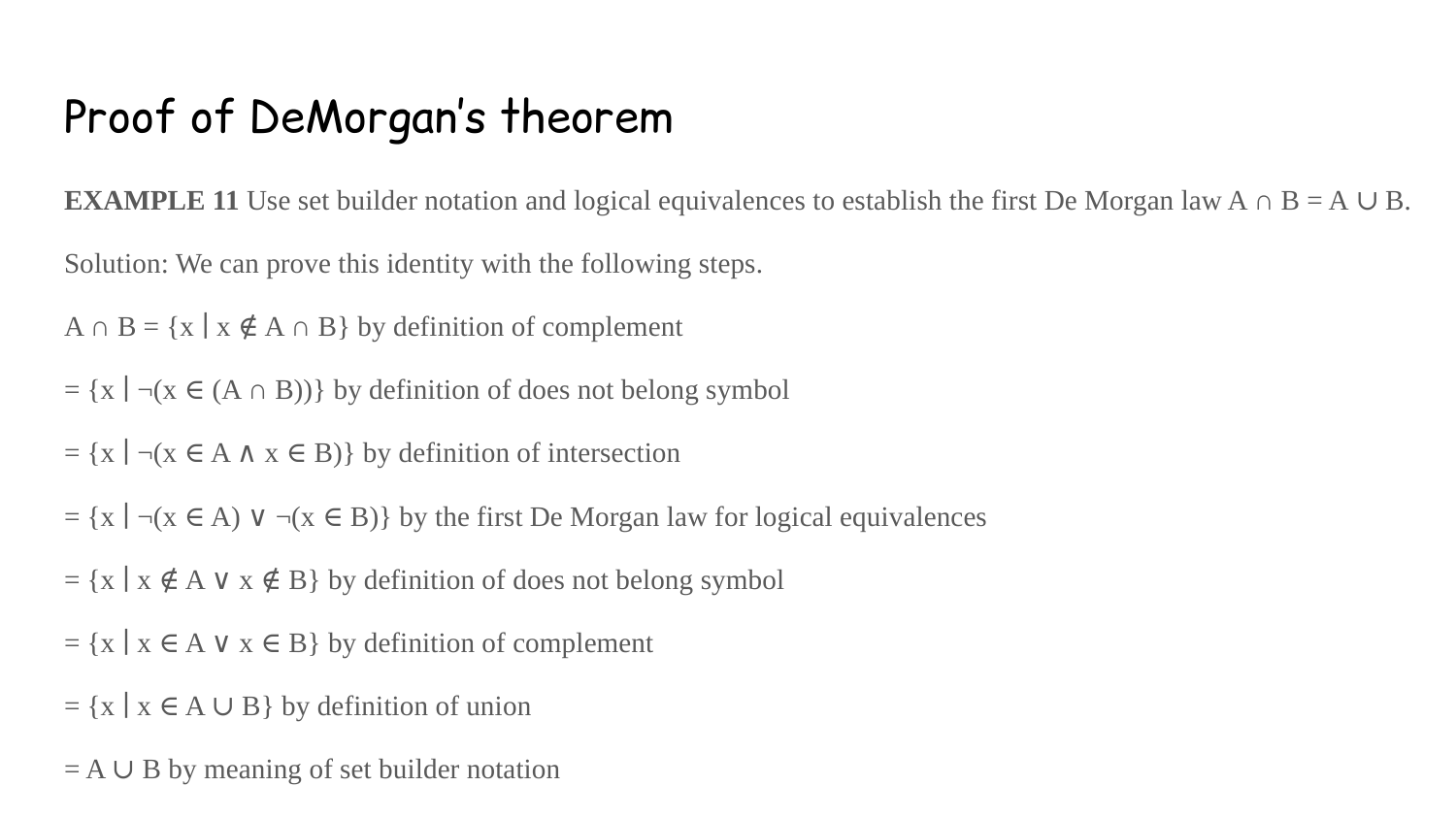

# Proof of DeMorgan’s theorem
EXAMPLE 11 Use set builder notation and logical equivalences to establish the first De Morgan law A ∩ B = A ∪ B.
Solution: We can prove this identity with the following steps.
A ∩ B = {x ∣ x ∉ A ∩ B} by definition of complement
= {x ∣ ¬(x ∈ (A ∩ B))} by definition of does not belong symbol
= {x ∣ ¬(x ∈ A ∧ x ∈ B)} by definition of intersection
= {x ∣ ¬(x ∈ A) ∨ ¬(x ∈ B)} by the first De Morgan law for logical equivalences
= {x ∣ x ∉ A ∨ x ∉ B} by definition of does not belong symbol
= {x ∣ x ∈ A ∨ x ∈ B} by definition of complement
= {x ∣ x ∈ A ∪ B} by definition of union
= A ∪ B by meaning of set builder notation